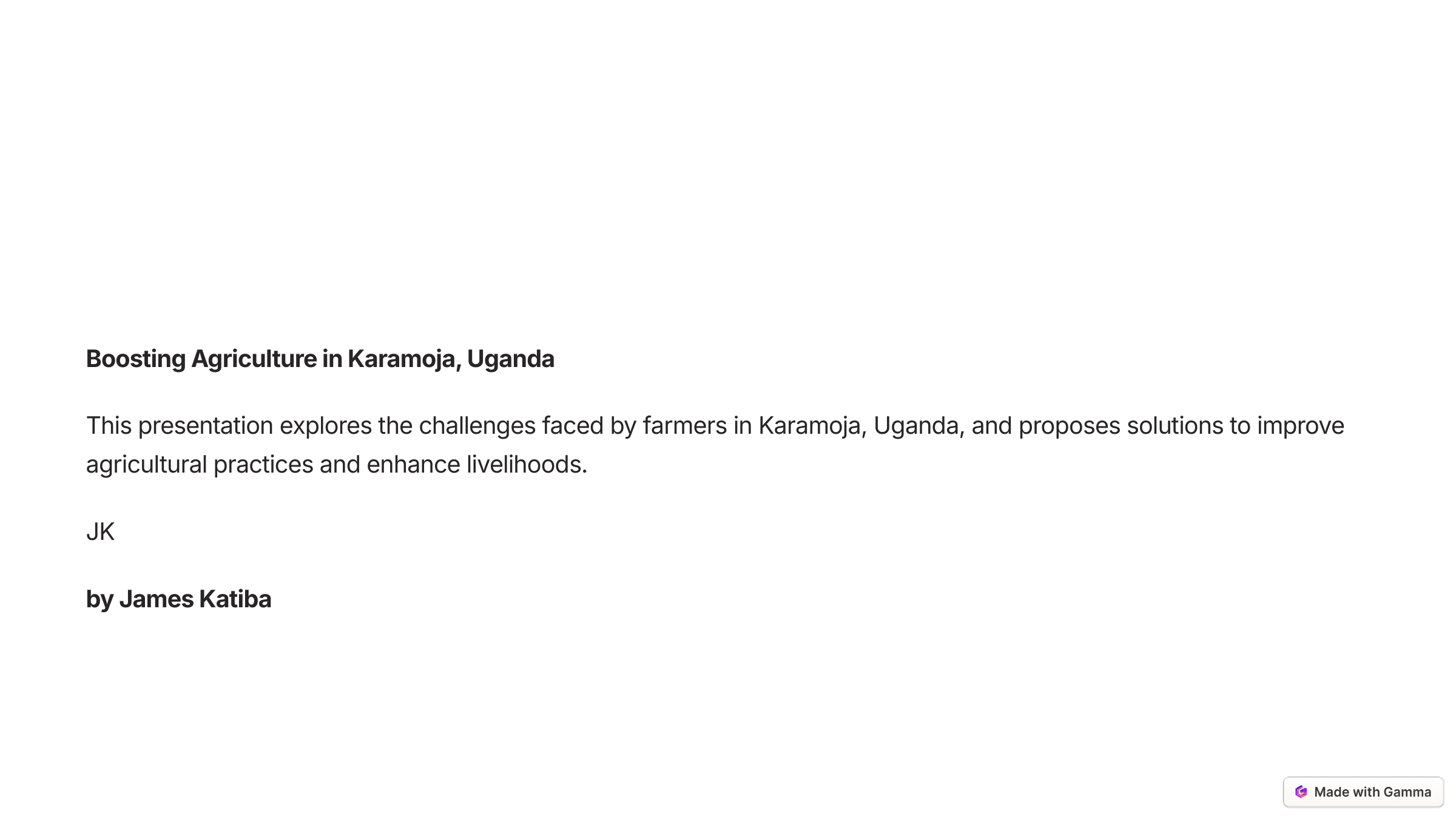

Boosting Agriculture in Karamoja, Uganda
This presentation explores the challenges faced by farmers in Karamoja, Uganda, and proposes solutions to improve agricultural practices and enhance livelihoods.
JK
by James Katiba